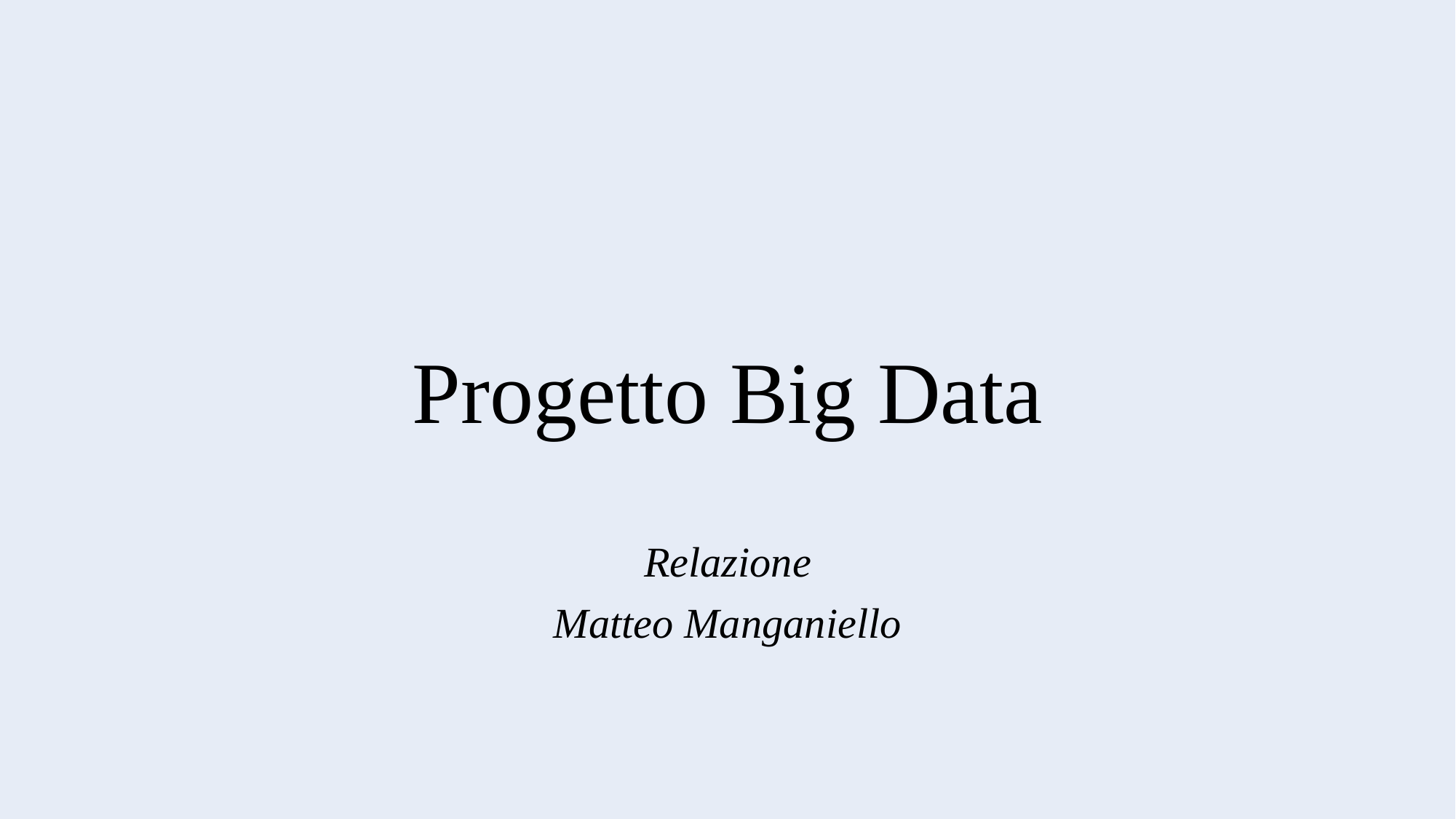

# Progetto Big Data
Relazione
Matteo Manganiello